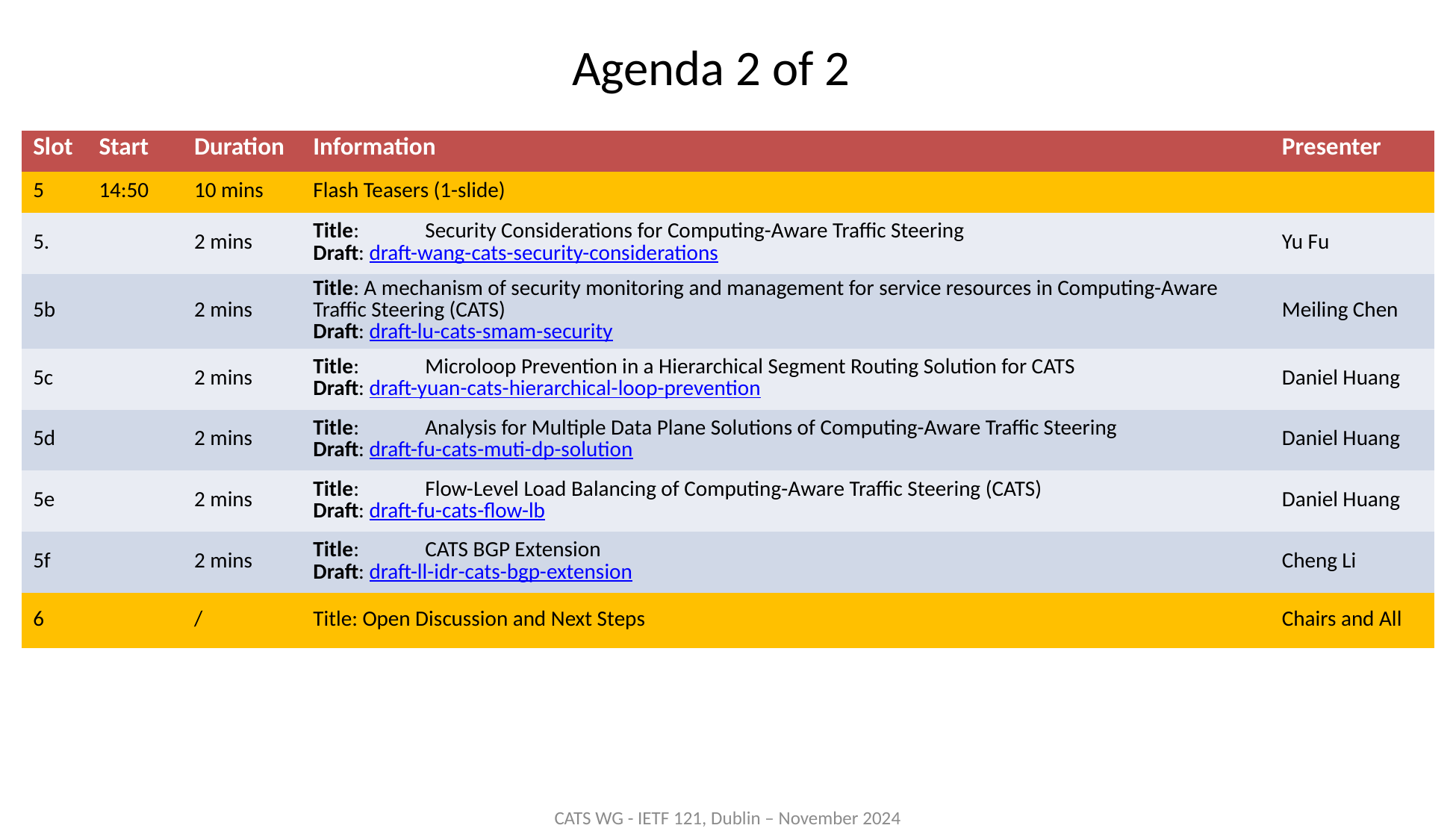

# Agenda 2 of 2
| Slot | Start | Duration | Information | Presenter |
| --- | --- | --- | --- | --- |
| 5 | 14:50 | 10 mins | Flash Teasers (1-slide) |  |
| 5. |  | 2 mins | Title: Security Considerations for Computing-Aware Traffic Steering Draft: draft-wang-cats-security-considerations | Yu Fu |
| 5b |  | 2 mins | Title: A mechanism of security monitoring and management for service resources in Computing-Aware Traffic Steering (CATS) Draft: draft-lu-cats-smam-security | Meiling Chen |
| 5c |  | 2 mins | Title: Microloop Prevention in a Hierarchical Segment Routing Solution for CATS Draft: draft-yuan-cats-hierarchical-loop-prevention | Daniel Huang |
| 5d |  | 2 mins | Title: Analysis for Multiple Data Plane Solutions of Computing-Aware Traffic Steering Draft: draft-fu-cats-muti-dp-solution | Daniel Huang |
| 5e |  | 2 mins | Title: Flow-Level Load Balancing of Computing-Aware Traffic Steering (CATS) Draft: draft-fu-cats-flow-lb | Daniel Huang |
| 5f |  | 2 mins | Title: CATS BGP Extension Draft: draft-ll-idr-cats-bgp-extension | Cheng Li |
| 6 |  | / | Title: Open Discussion and Next Steps | Chairs and All |
CATS WG - IETF 121, Dublin – November 2024
11